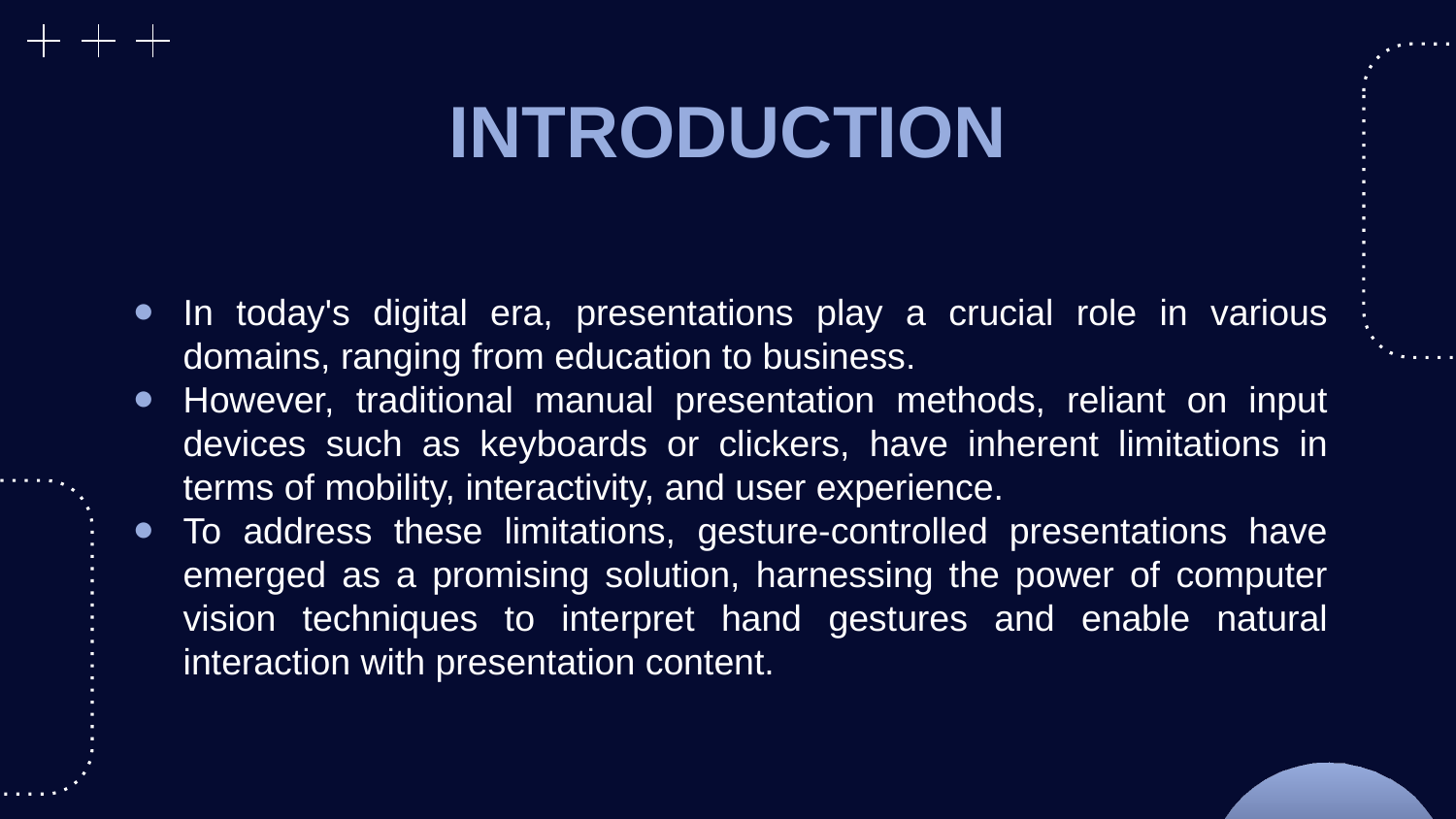

# INTRODUCTION

In today's digital era, presentations play a crucial role in various domains, ranging from education to business.
However, traditional manual presentation methods, reliant on input devices such as keyboards or clickers, have inherent limitations in terms of mobility, interactivity, and user experience.
To address these limitations, gesture-controlled presentations have emerged as a promising solution, harnessing the power of computer vision techniques to interpret hand gestures and enable natural interaction with presentation content.